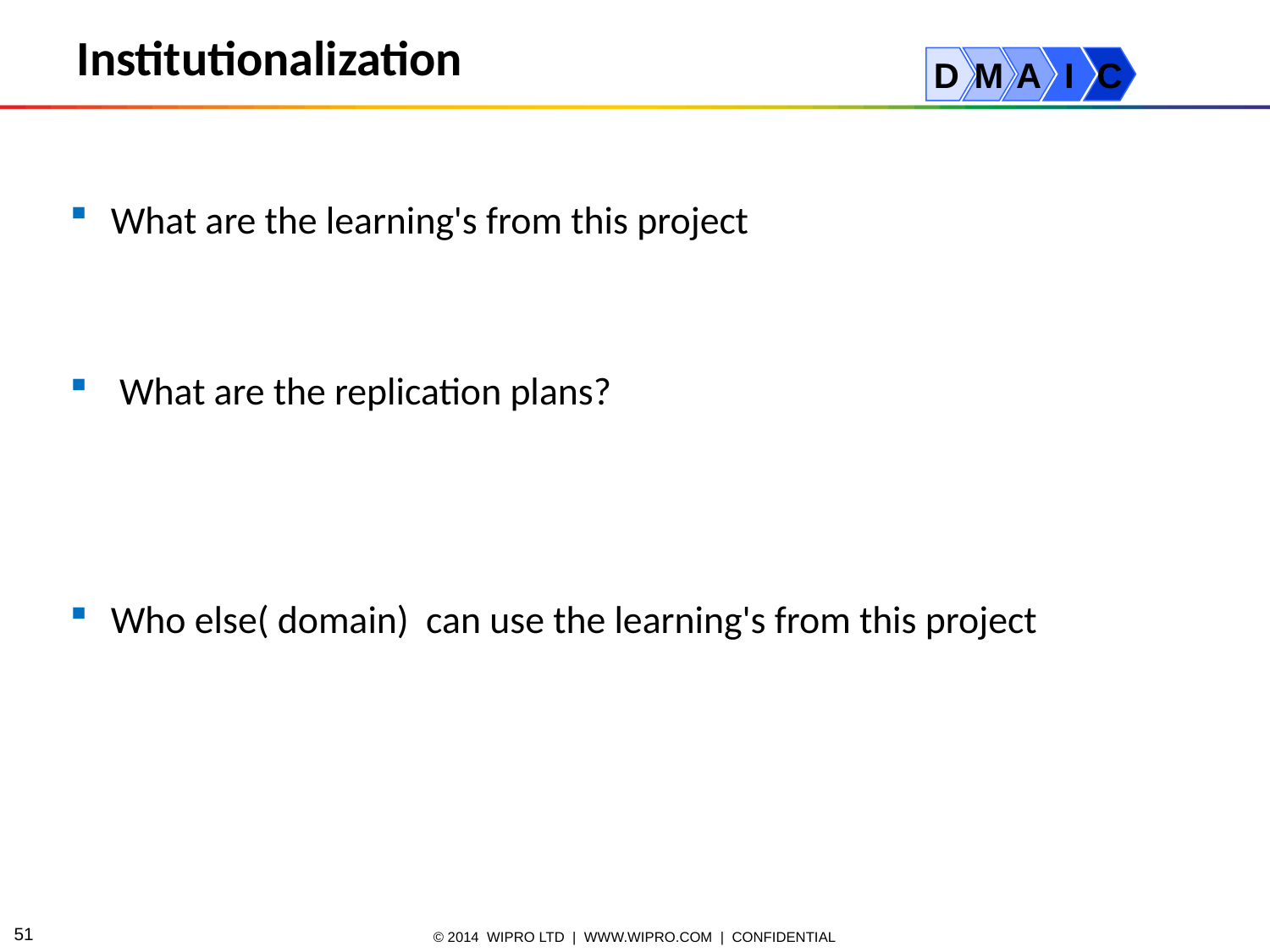

Institutionalization
D
M
A
I
C
 What are the learning's from this project

  What are the replication plans?

 Who else( domain)  can use the learning's from this project